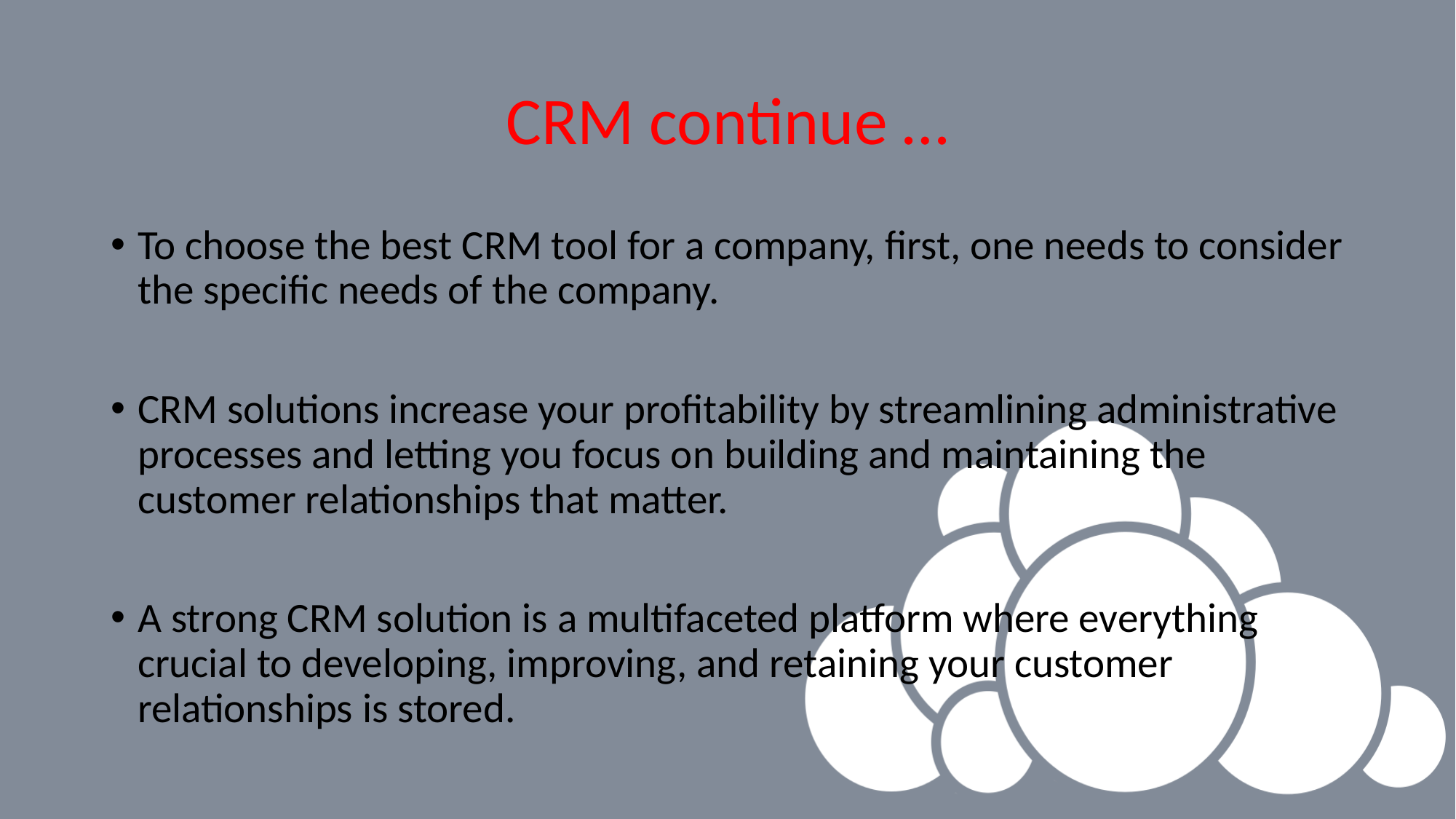

# CRM continue …
To choose the best CRM tool for a company, first, one needs to consider the specific needs of the company.

CRM solutions increase your profitability by streamlining administrative processes and letting you focus on building and maintaining the customer relationships that matter.

A strong CRM solution is a multifaceted platform where everything crucial to developing, improving, and retaining your customer relationships is stored.